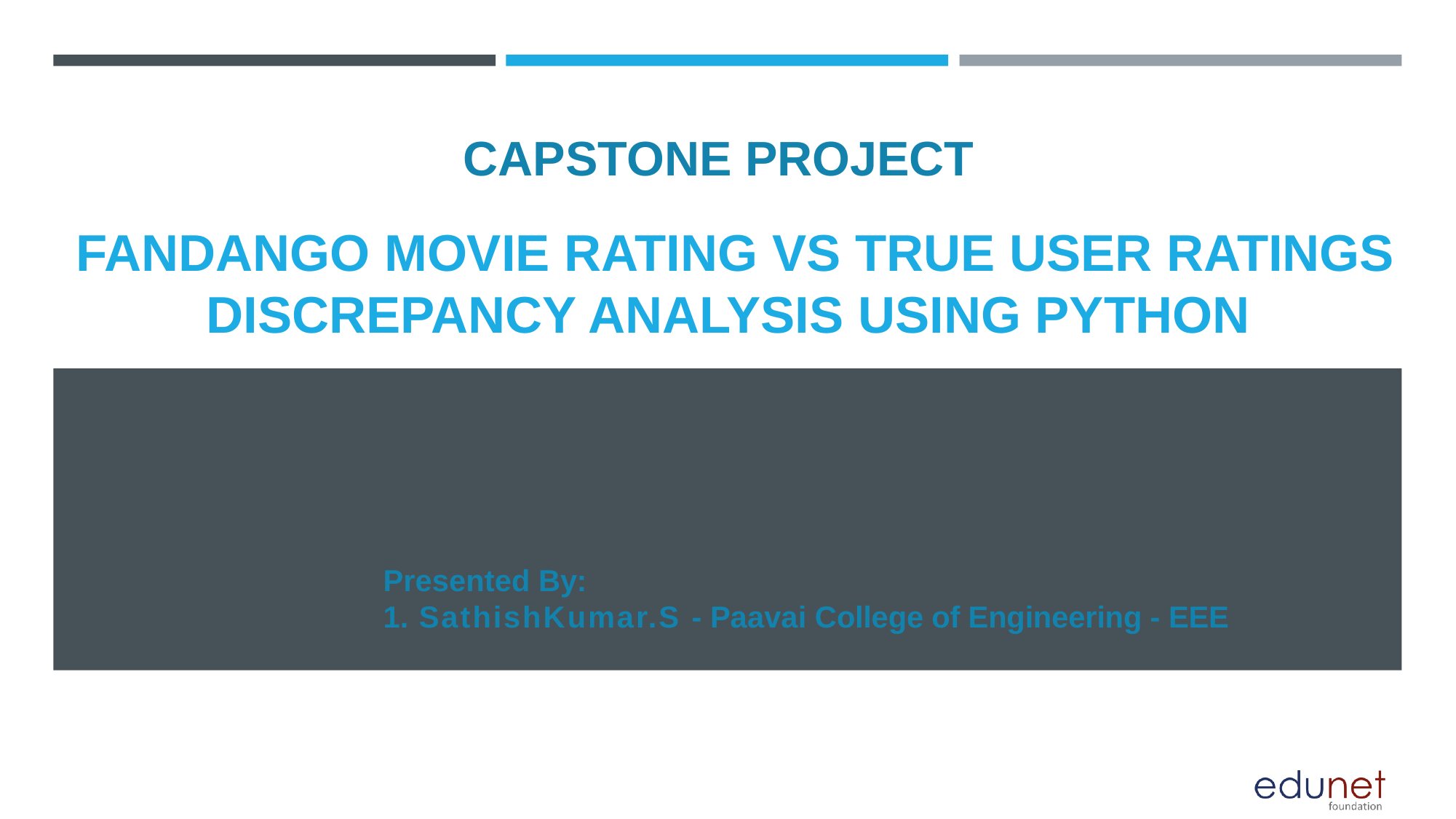

# CAPSTONE PROJECT
 FANDANGO MOVIE RATING VS TRUE USER RATINGS DISCREPANCY ANALYSIS USING PYTHON

Presented By:
1. SathishKumar.S - Paavai College of Engineering - EEE